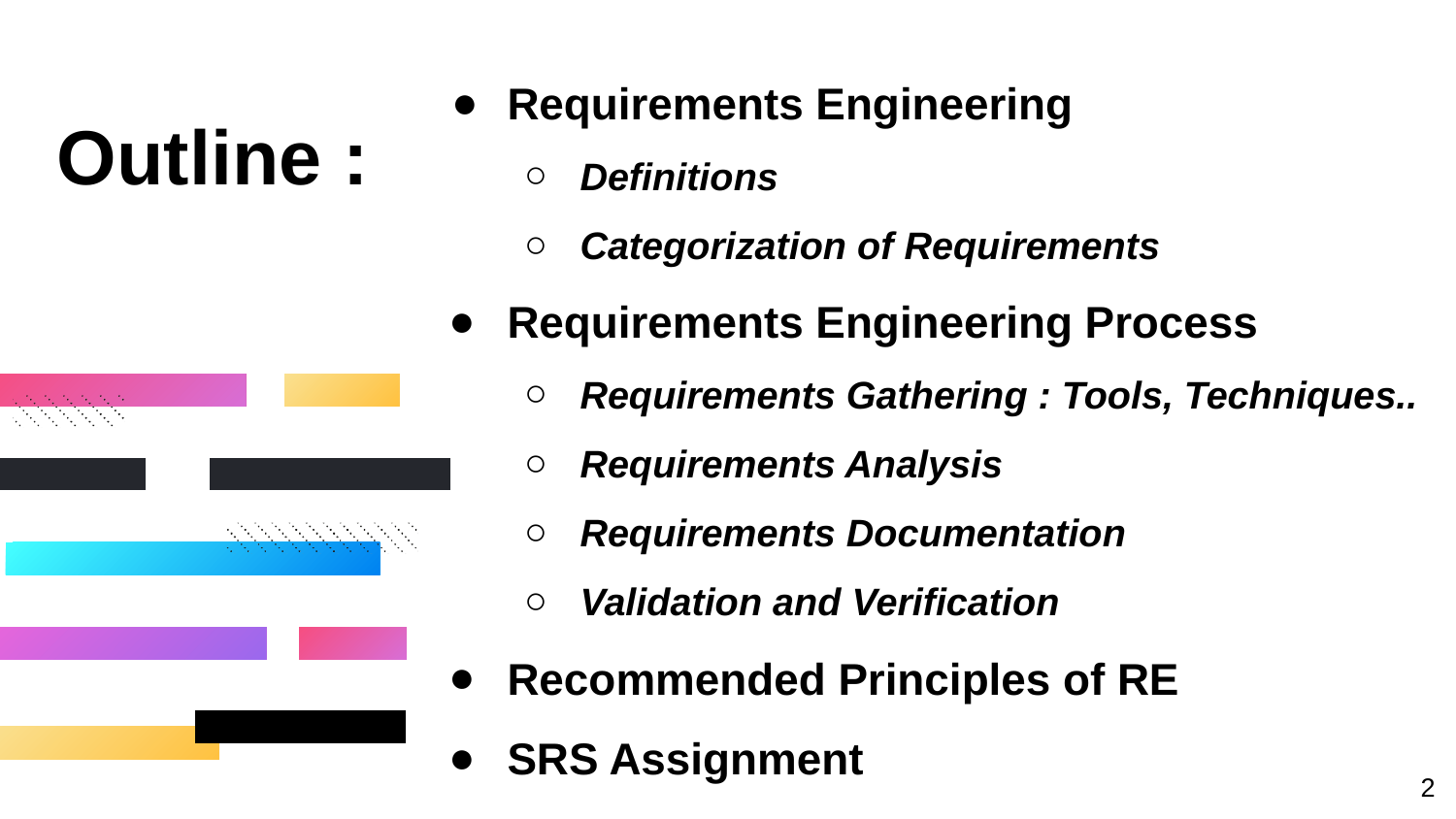

Requirements Engineering
Definitions
Categorization of Requirements
Requirements Engineering Process
Requirements Gathering : Tools, Techniques..
Requirements Analysis
Requirements Documentation
Validation and Verification
Recommended Principles of RE
SRS Assignment

# Outline :
2